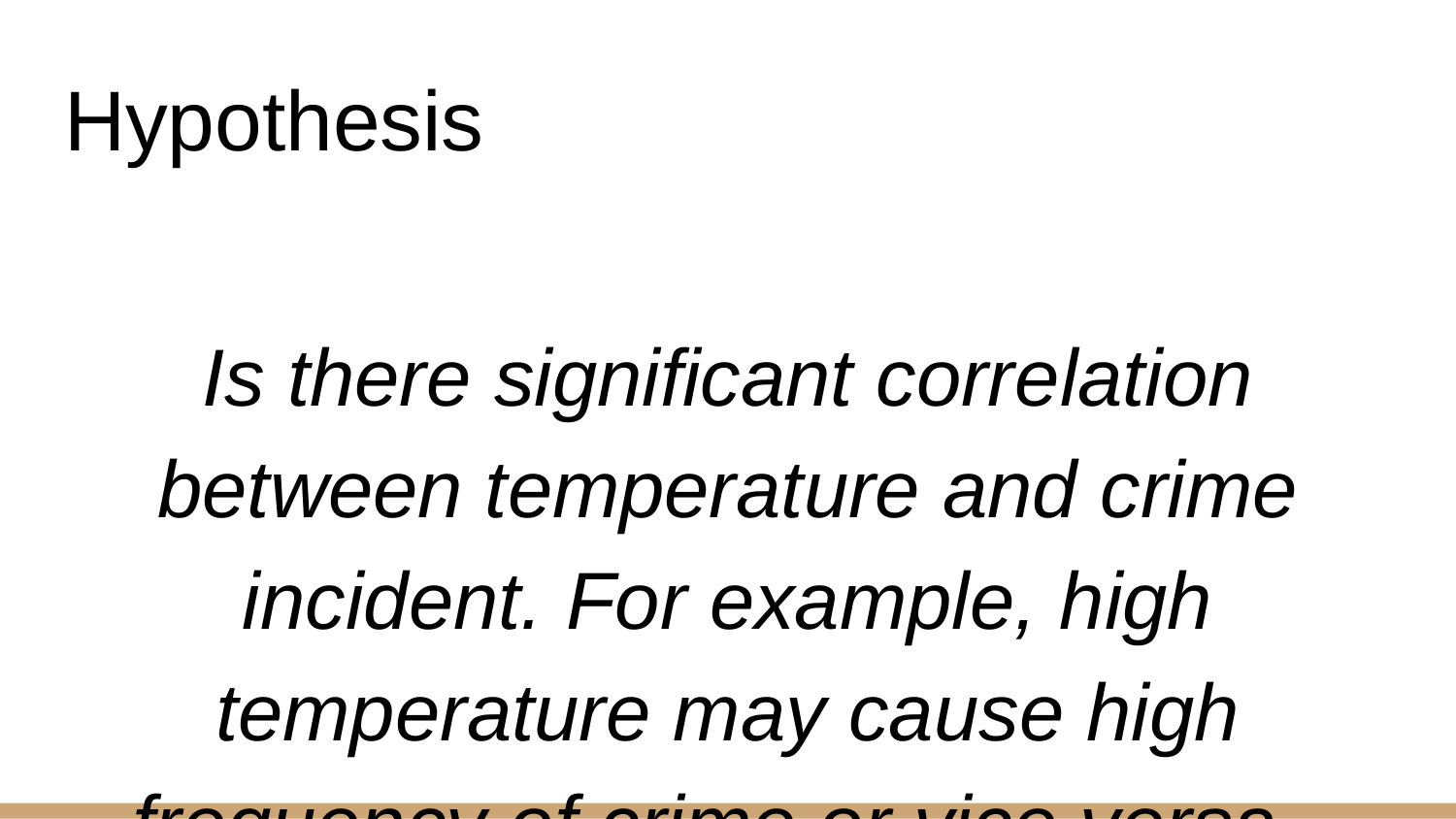

# Hypothesis

Is there significant correlation between temperature and crime incident. For example, high temperature may cause high frequency of crime or vice versa.